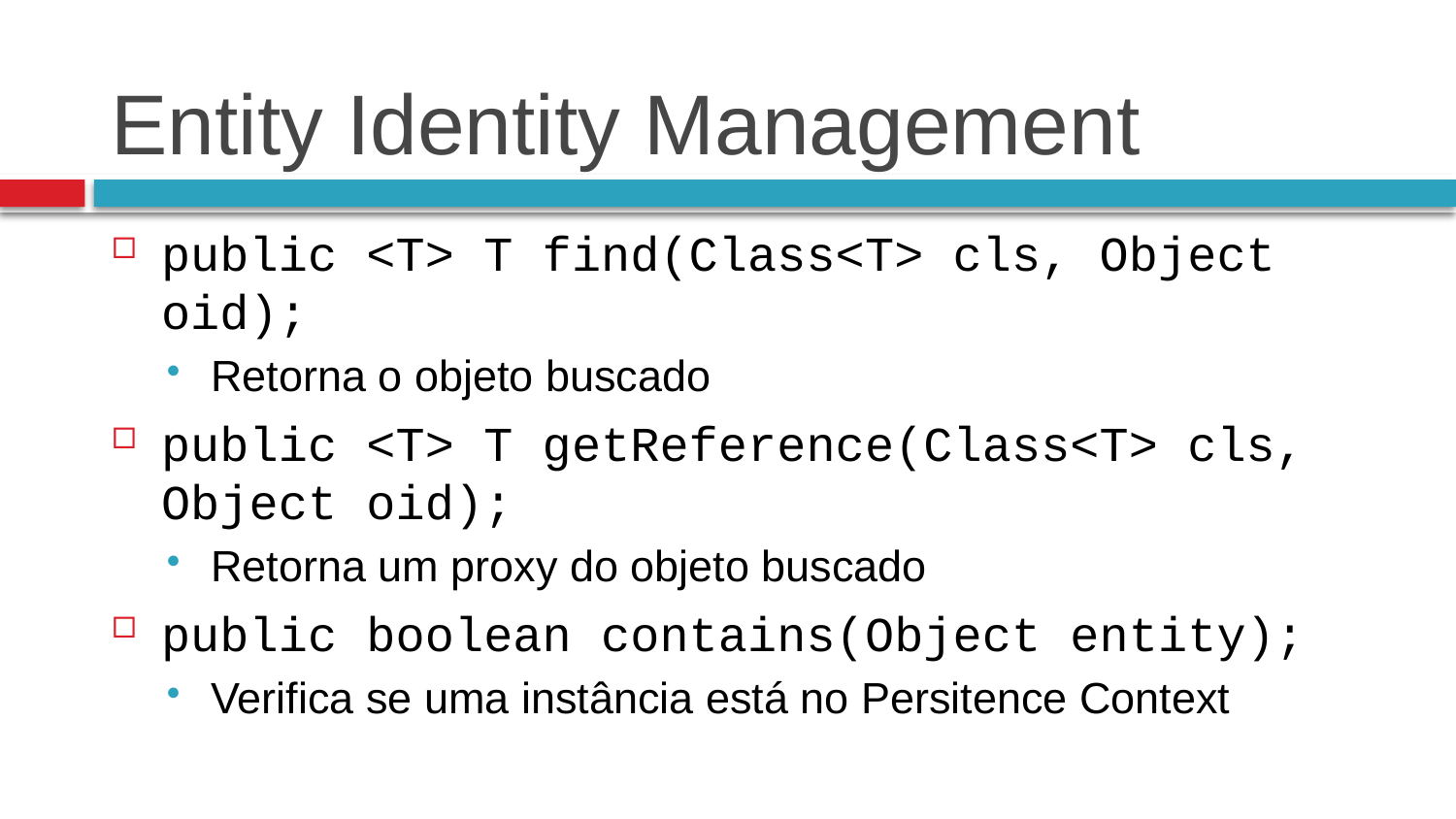

# Entity Identity Management
public <T> T find(Class<T> cls, Object oid);
Retorna o objeto buscado
public <T> T getReference(Class<T> cls, Object oid);
Retorna um proxy do objeto buscado
public boolean contains(Object entity);
Verifica se uma instância está no Persitence Context